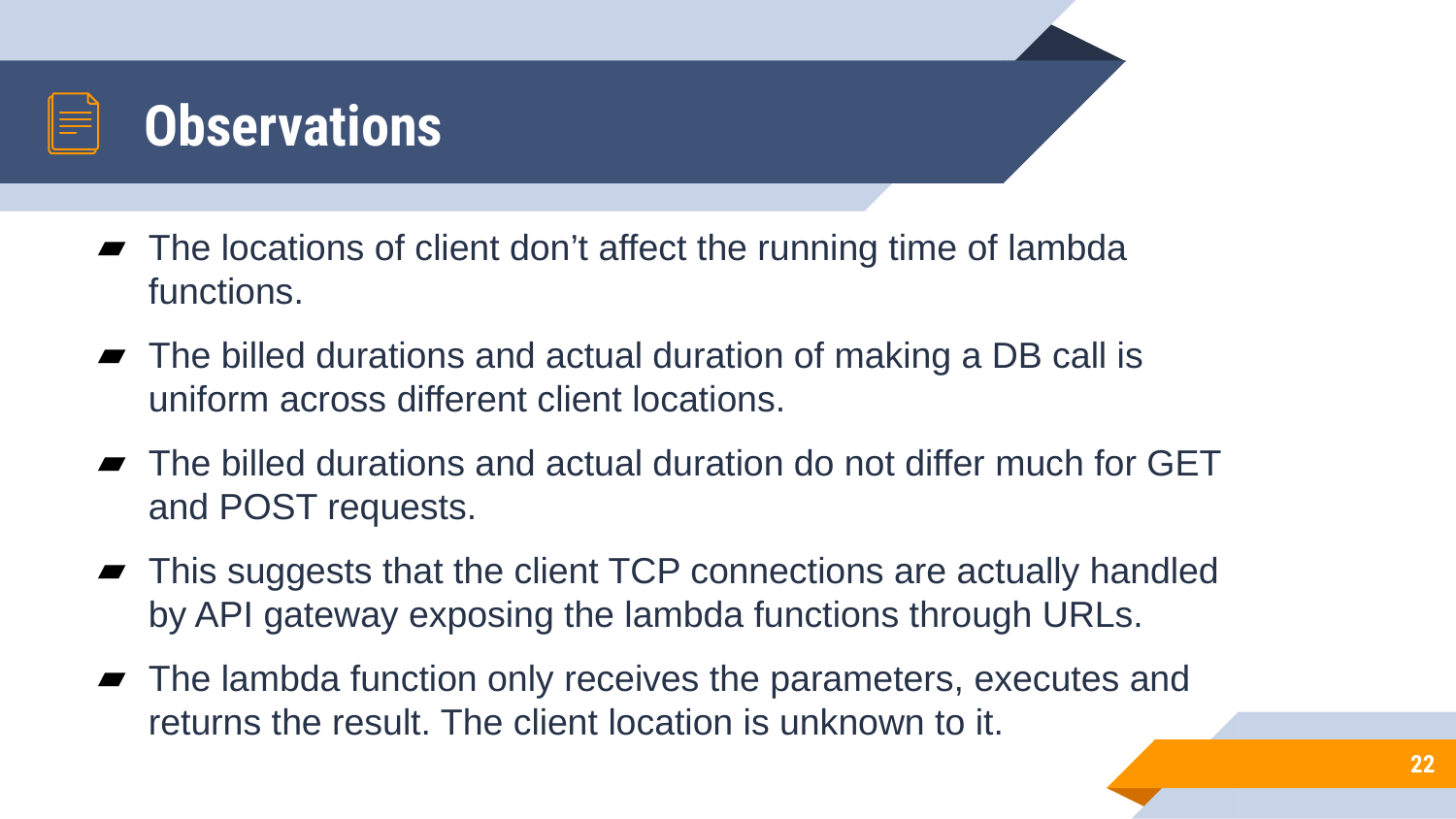

# Observations

The locations of client don’t affect the running time of lambda functions.
The billed durations and actual duration of making a DB call is uniform across different client locations.
The billed durations and actual duration do not differ much for GET and POST requests.
This suggests that the client TCP connections are actually handled by API gateway exposing the lambda functions through URLs.
The lambda function only receives the parameters, executes and returns the result. The client location is unknown to it.
22